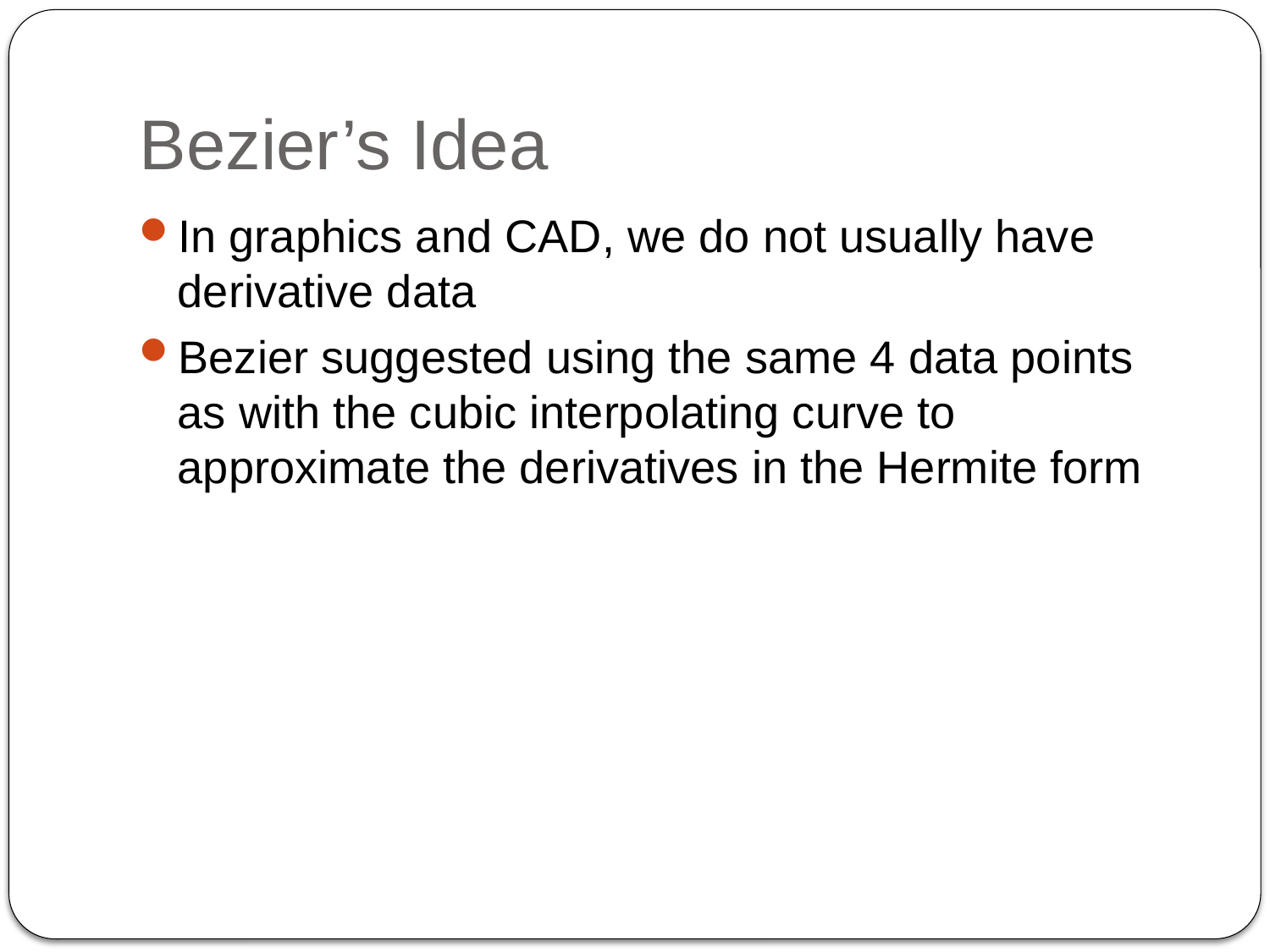

# Bezier’s Idea
In graphics and CAD, we do not usually have derivative data
Bezier suggested using the same 4 data points as with the cubic interpolating curve to approximate the derivatives in the Hermite form